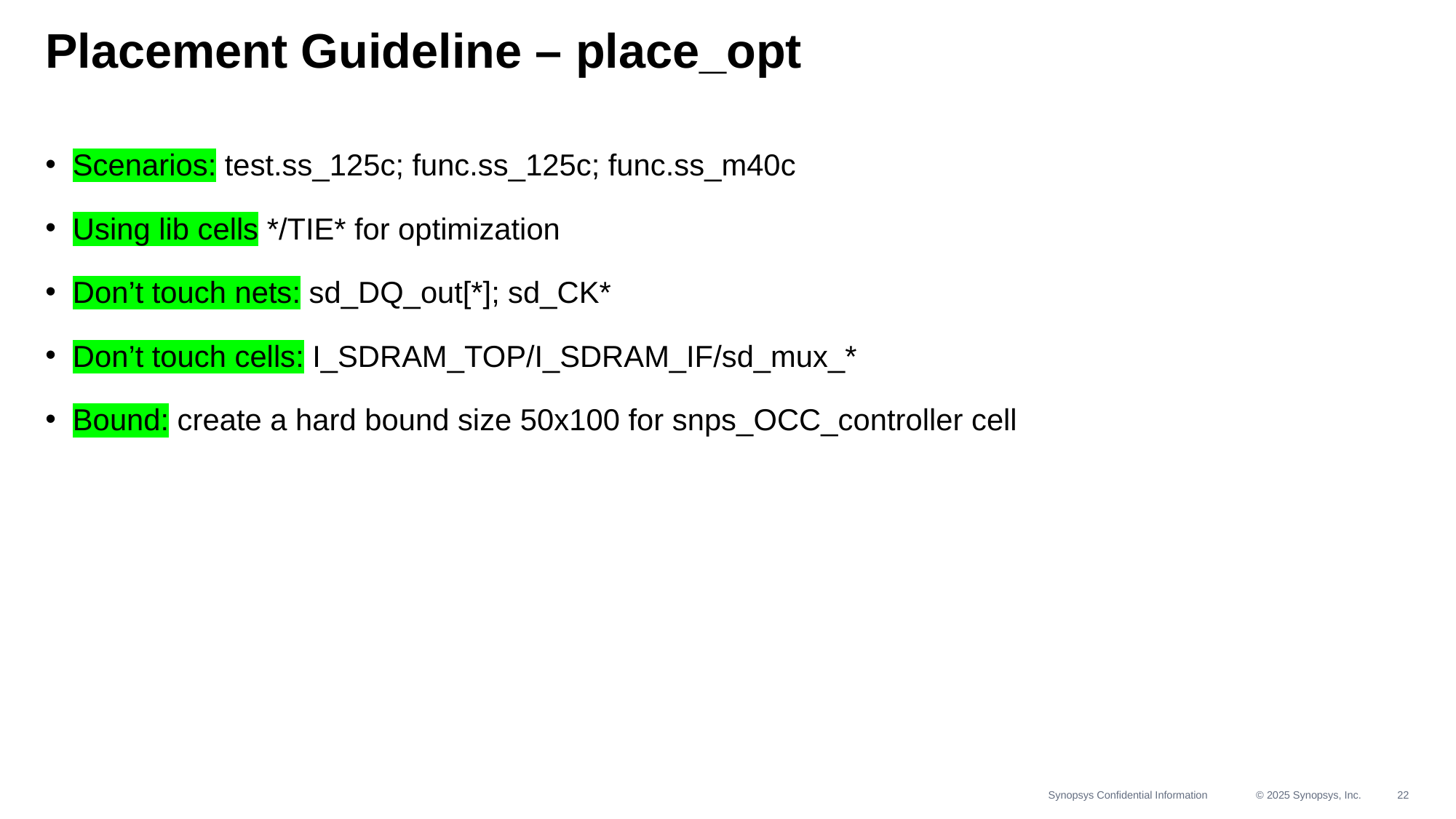

# Placement Guideline – place_opt
Scenarios: test.ss_125c; func.ss_125c; func.ss_m40c
Using lib cells */TIE* for optimization
Don’t touch nets: sd_DQ_out[*]; sd_CK*
Don’t touch cells: I_SDRAM_TOP/I_SDRAM_IF/sd_mux_*
Bound: create a hard bound size 50x100 for snps_OCC_controller cell
Synopsys Confidential Information